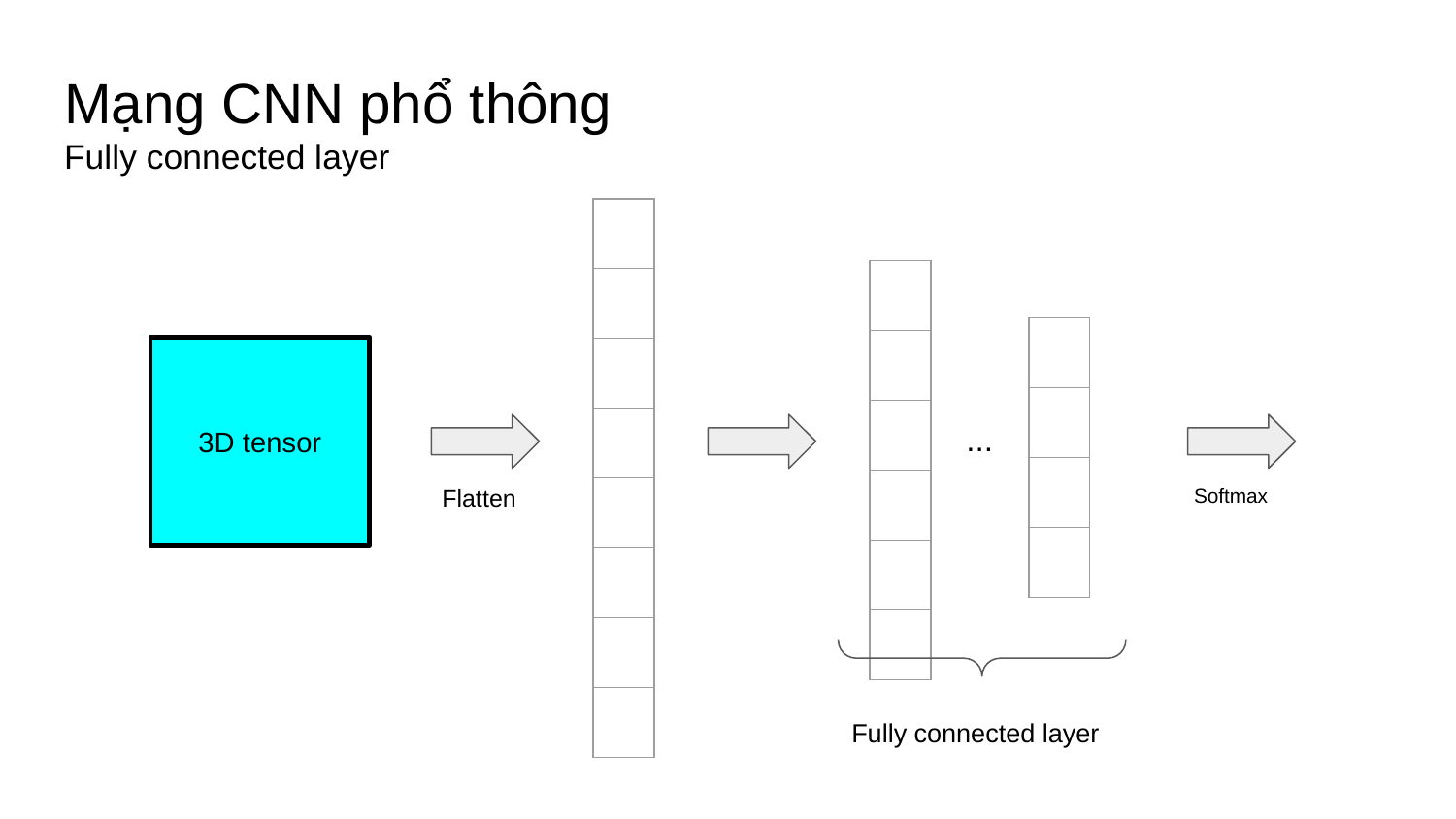

# Mạng CNN phổ thông
Fully connected layer
|  |
| --- |
|  |
|  |
|  |
|  |
|  |
|  |
|  |
|  |
| --- |
|  |
|  |
|  |
|  |
|  |
|  |
| --- |
|  |
|  |
|  |
3D tensor
...

Flatten
Softmax

Fully connected layer